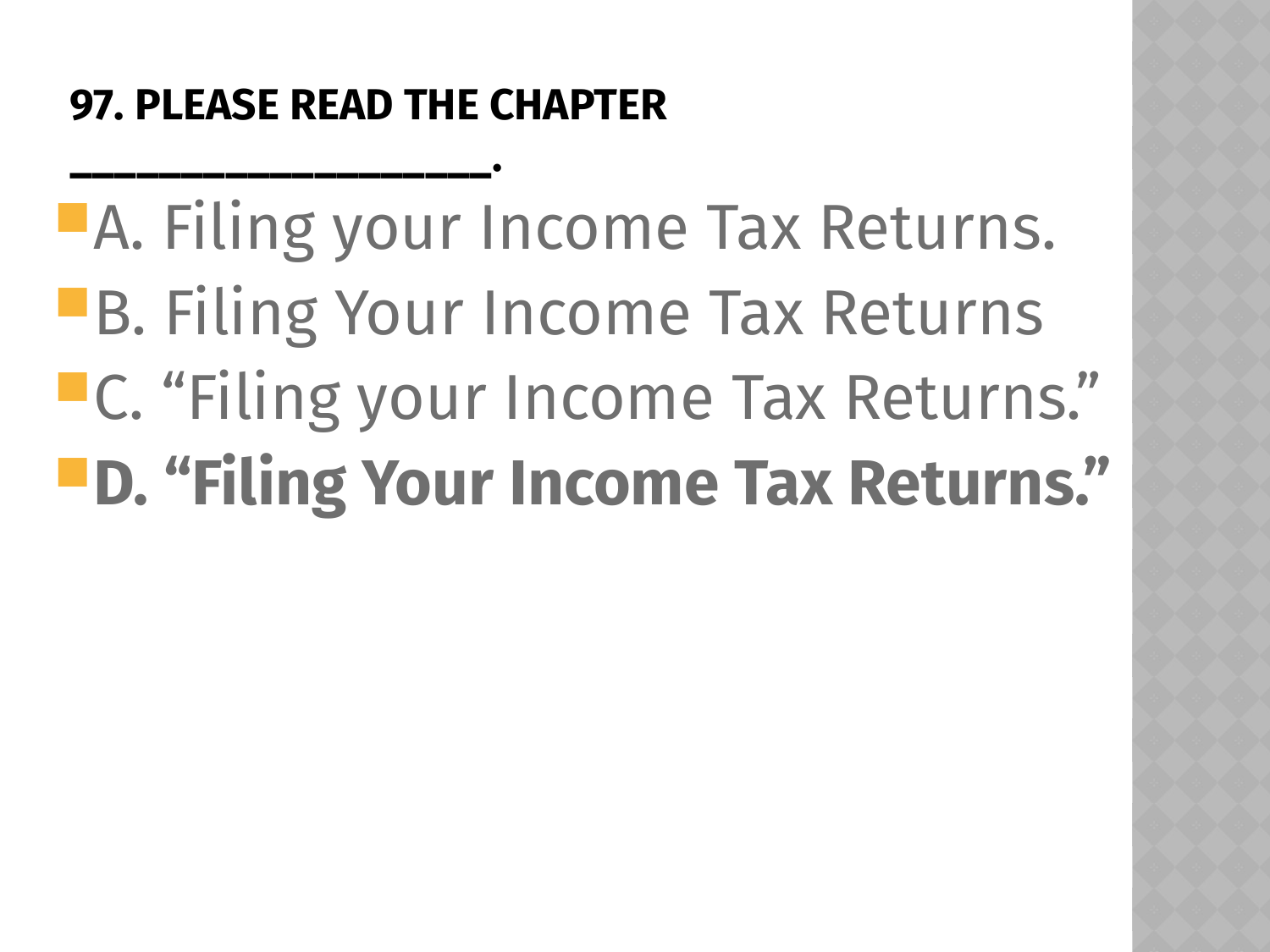

# 97. Please read the chapter ___________________.
A. Filing your Income Tax Returns.
B. Filing Your Income Tax Returns
C. “Filing your Income Tax Returns.”
D. “Filing Your Income Tax Returns.”